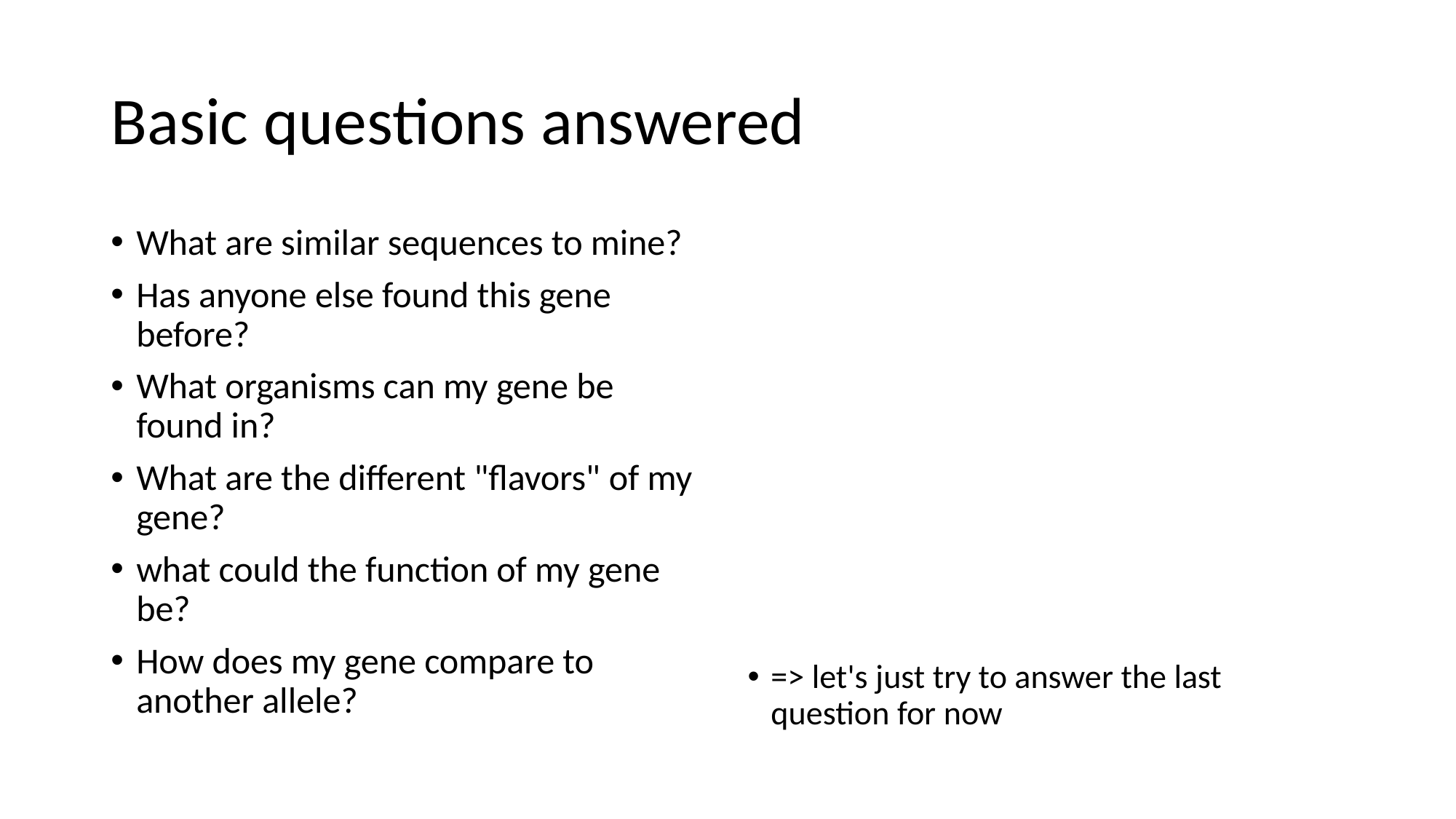

# Basic questions answered
What are similar sequences to mine?
Has anyone else found this gene before?
What organisms can my gene be found in?
What are the different "flavors" of my gene?
what could the function of my gene be?
How does my gene compare to another allele?

=> let's just try to answer the last question for now